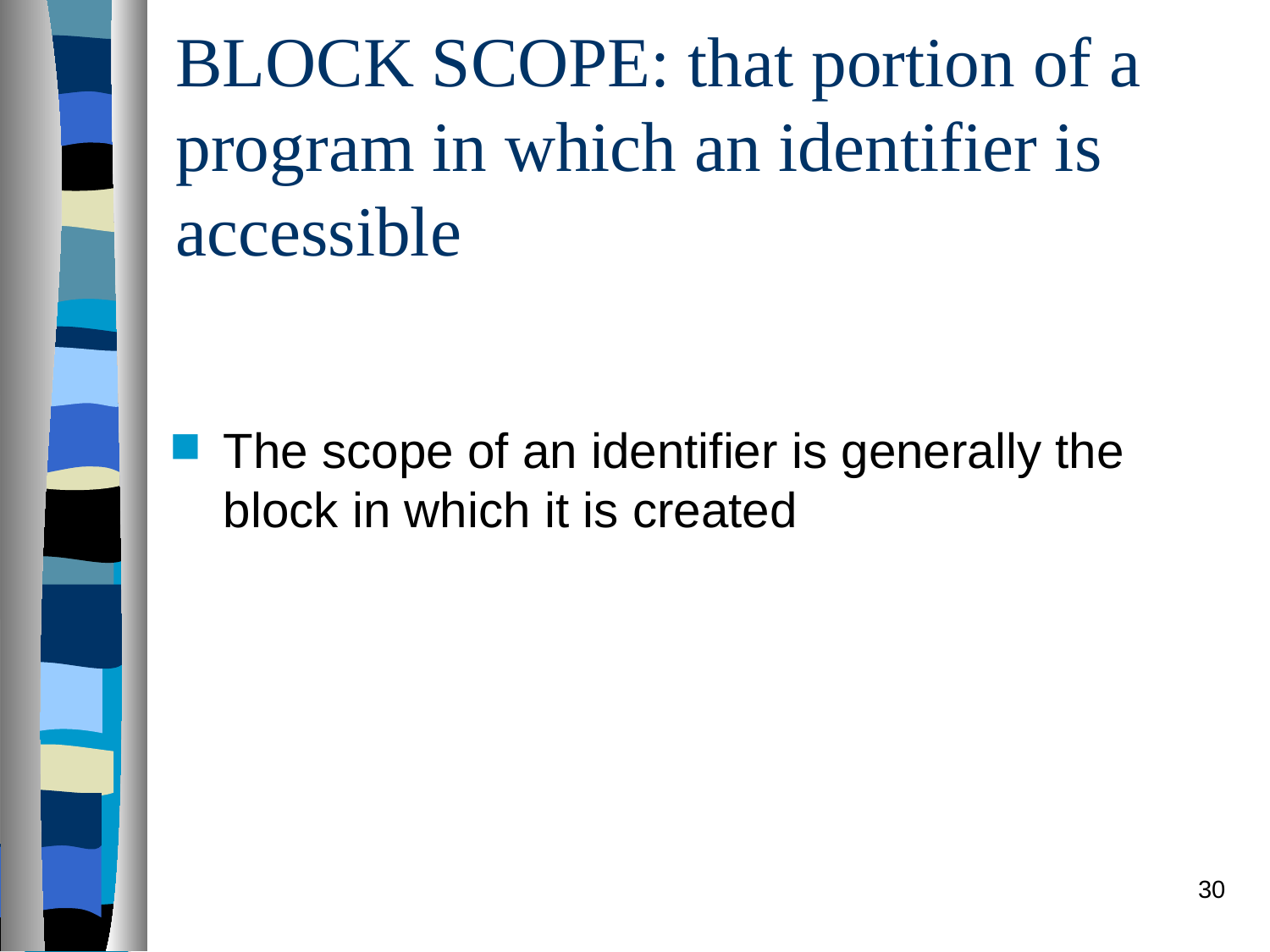

# BLOCK SCOPE: that portion of a program in which an identifier is accessible
The scope of an identifier is generally the block in which it is created
30